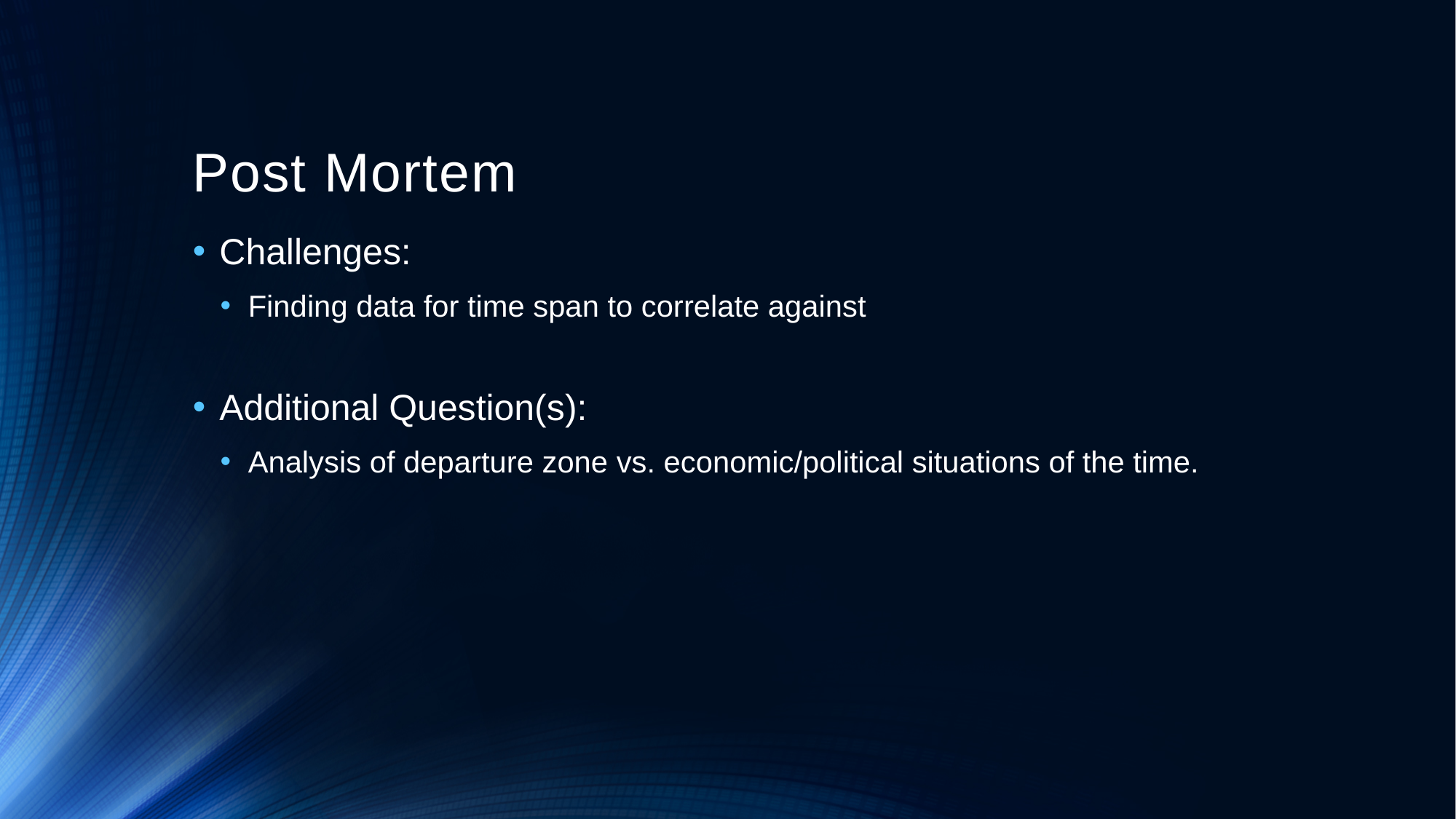

# Post Mortem
Challenges:
Finding data for time span to correlate against

Additional Question(s):
Analysis of departure zone vs. economic/political situations of the time.